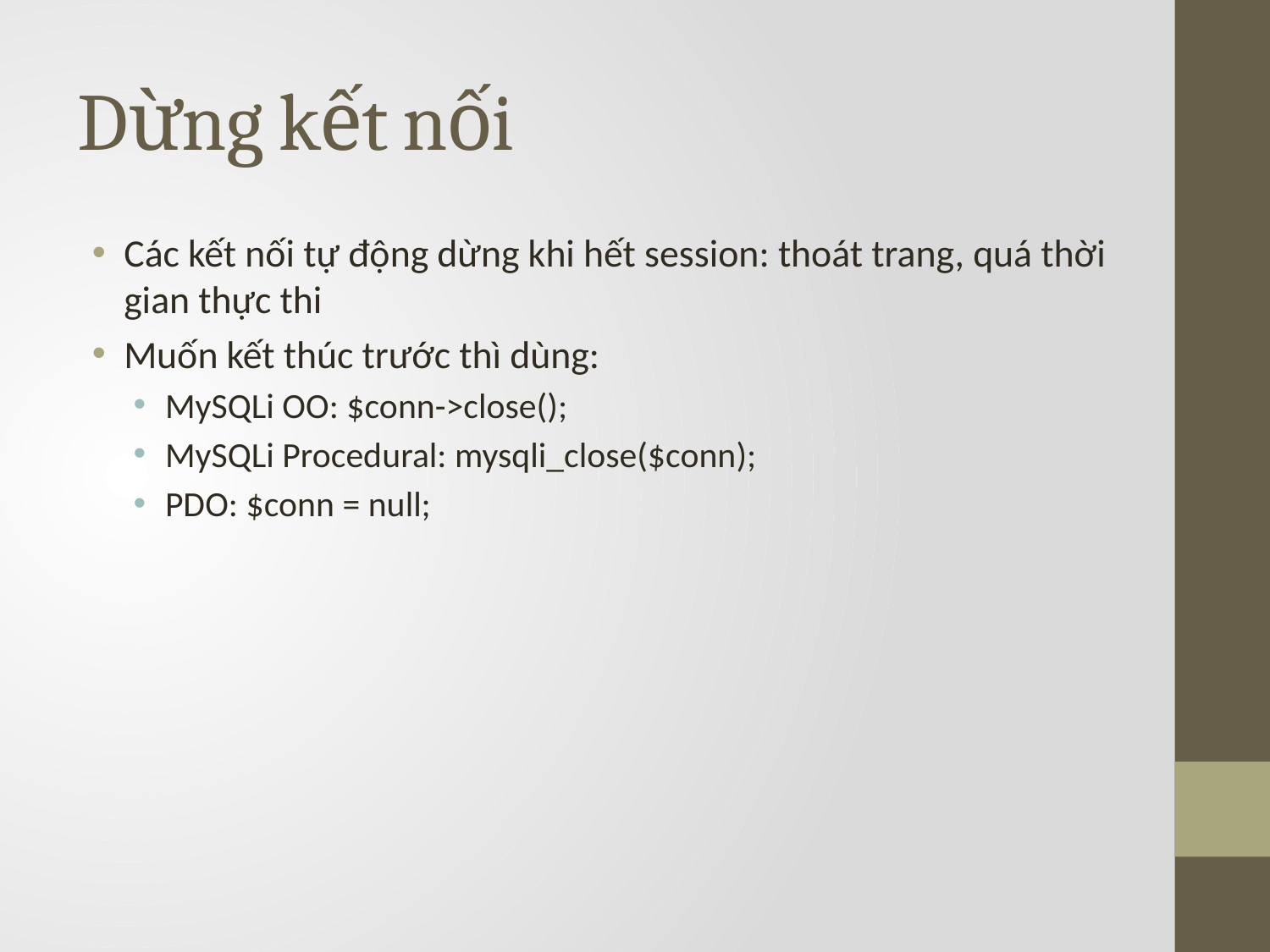

# Dừng kết nối
Các kết nối tự động dừng khi hết session: thoát trang, quá thời gian thực thi
Muốn kết thúc trước thì dùng:
MySQLi OO: $conn->close();
MySQLi Procedural: mysqli_close($conn);
PDO: $conn = null;